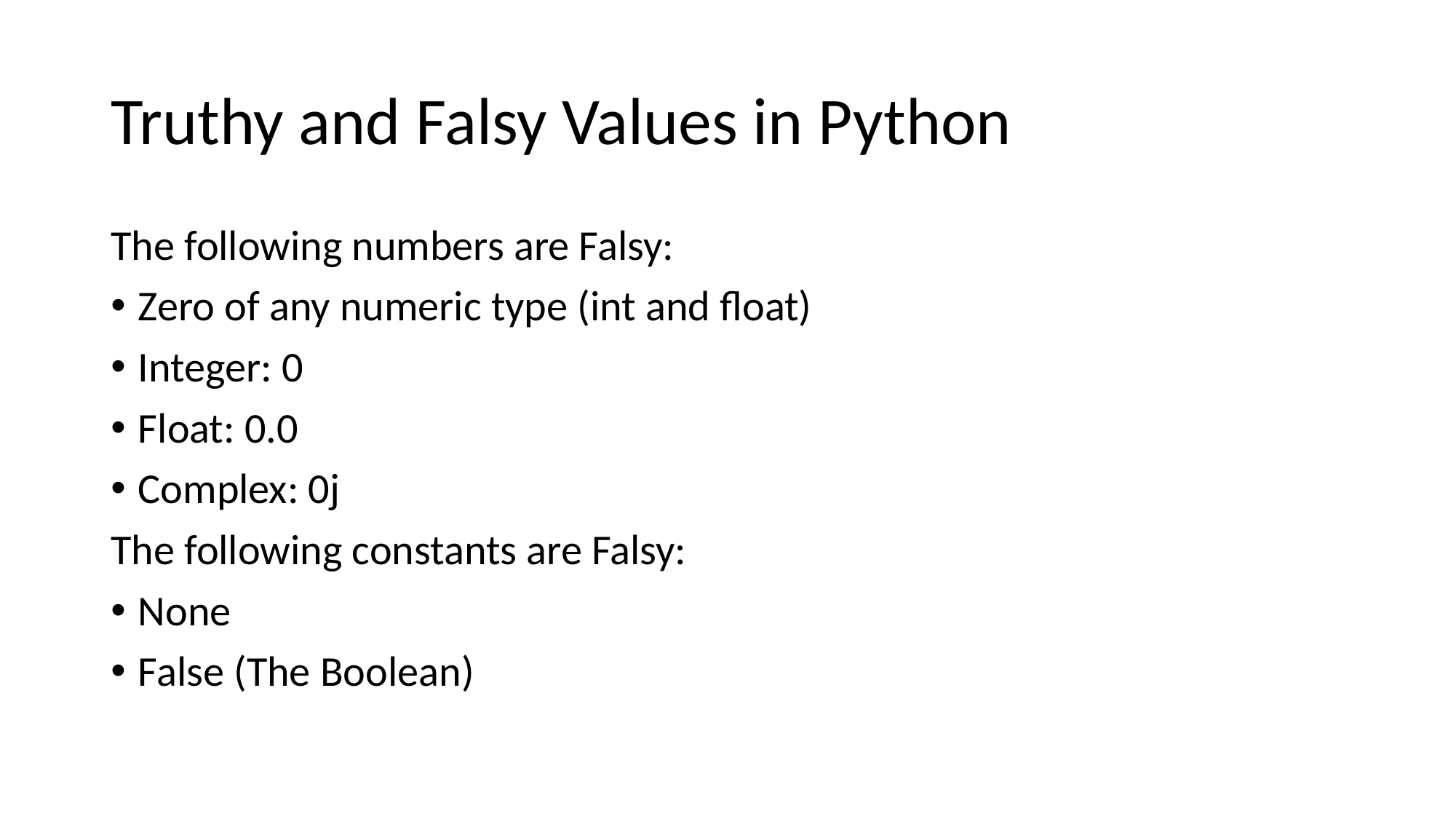

# Truthy and Falsy Values in Python
The following numbers are Falsy:
Zero of any numeric type (int and float)
Integer: 0
Float: 0.0
Complex: 0j
The following constants are Falsy:
None
False (The Boolean)